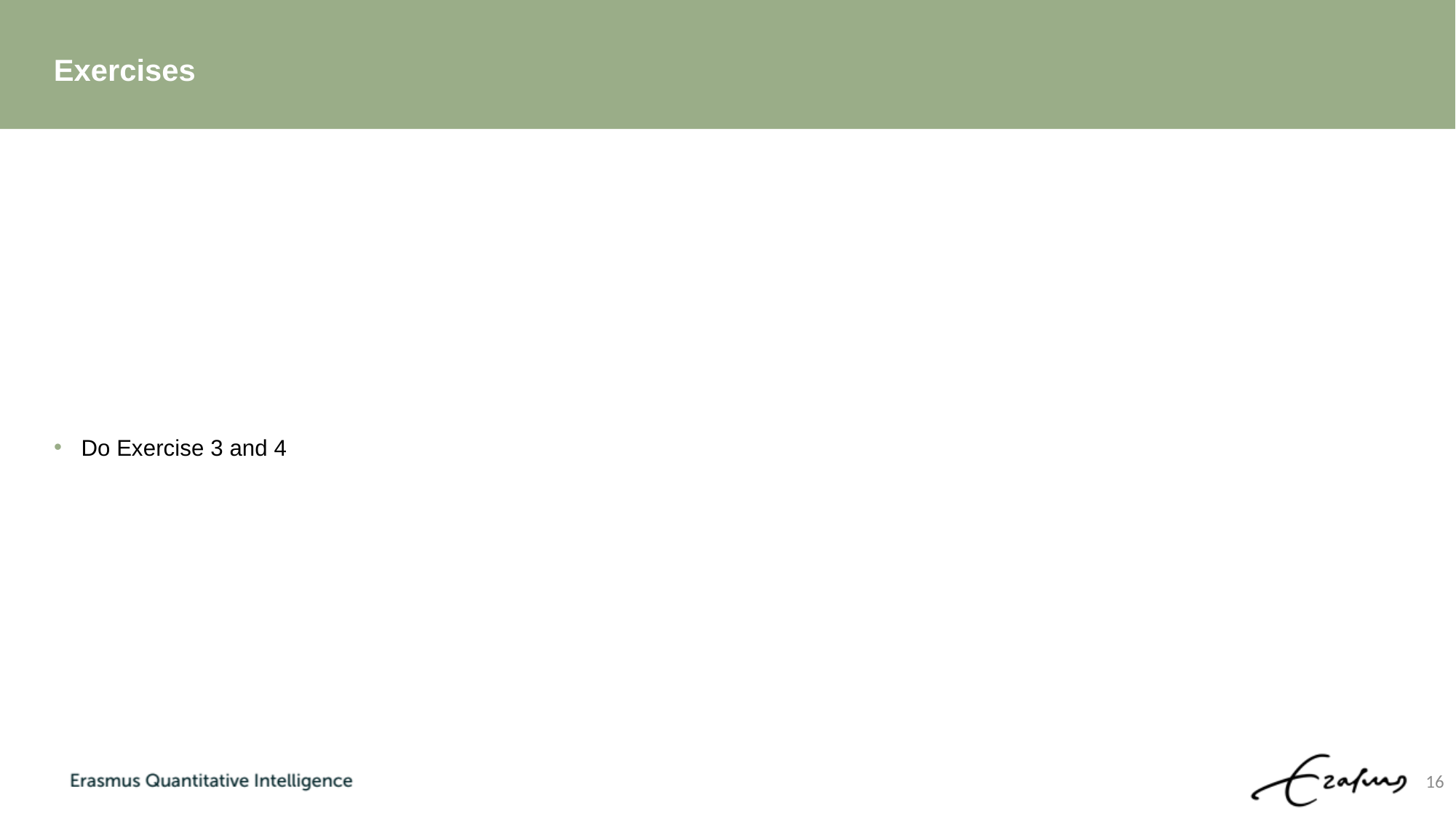

# Exercises
Do Exercise 3 and 4
16